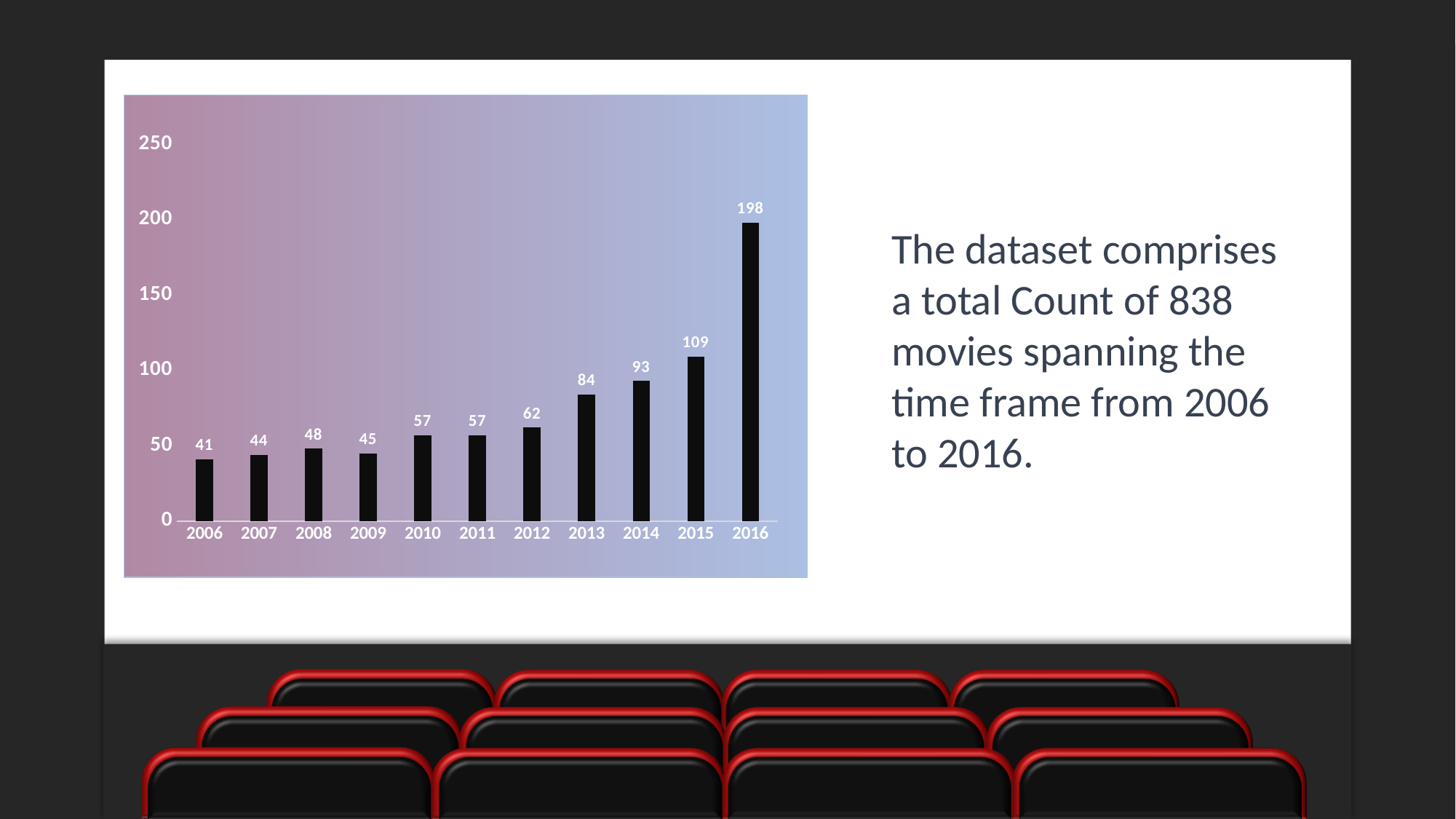

### Chart

| Category | Total |
|---|---|
| 2006 | 41.0 |
| 2007 | 44.0 |
| 2008 | 48.0 |
| 2009 | 45.0 |
| 2010 | 57.0 |
| 2011 | 57.0 |
| 2012 | 62.0 |
| 2013 | 84.0 |
| 2014 | 93.0 |
| 2015 | 109.0 |
| 2016 | 198.0 |
The dataset comprises a total Count of 838 movies spanning the time frame from 2006 to 2016.